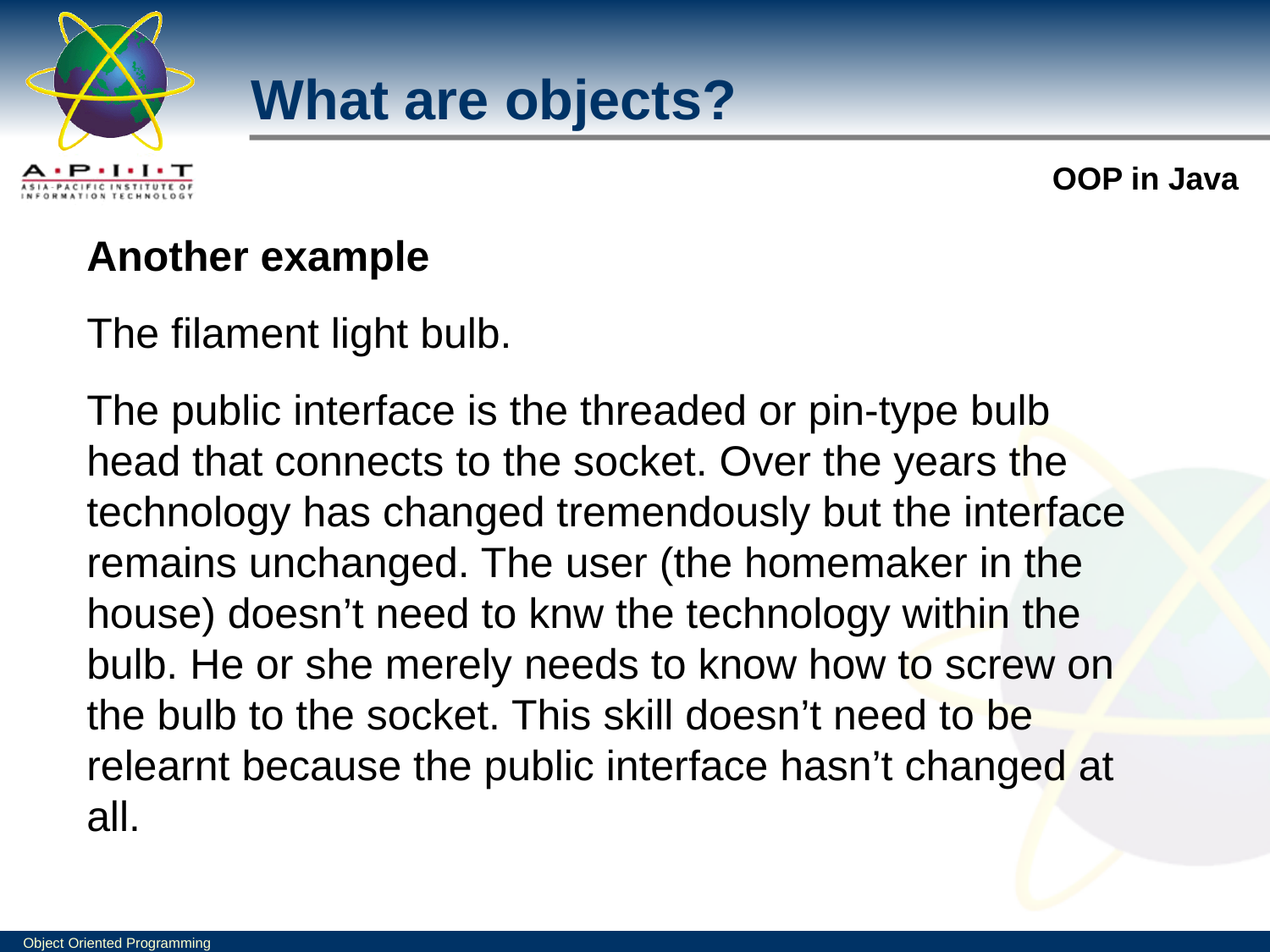

What are objects?
Another example
The filament light bulb.
The public interface is the threaded or pin-type bulb head that connects to the socket. Over the years the technology has changed tremendously but the interface remains unchanged. The user (the homemaker in the house) doesn’t need to knw the technology within the bulb. He or she merely needs to know how to screw on the bulb to the socket. This skill doesn’t need to be relearnt because the public interface hasn’t changed at all.